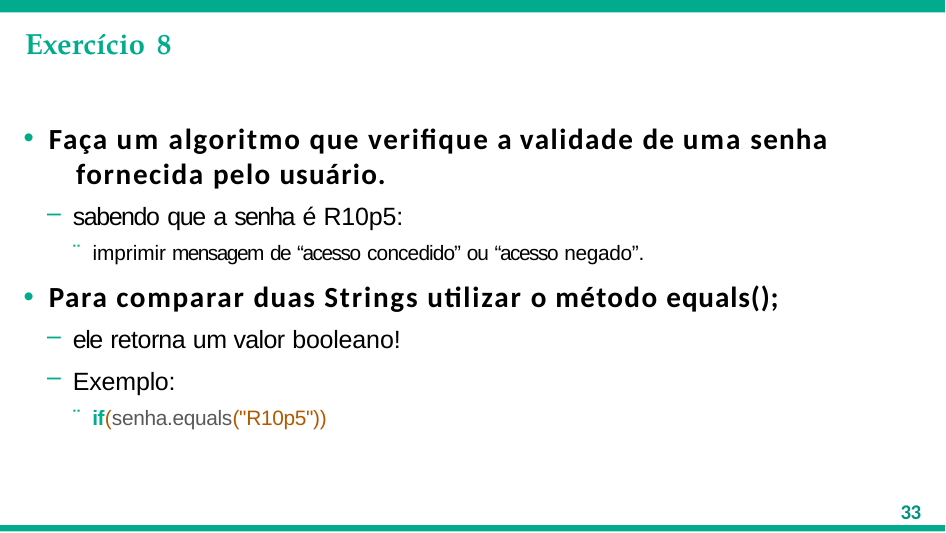

# Exercício 8
Faça um algoritmo que verifique a validade de uma senha 	fornecida pelo usuário.
sabendo que a senha é R10p5:
¨ imprimir mensagem de “acesso concedido” ou “acesso negado”.
Para comparar duas Strings utilizar o método equals();
ele retorna um valor booleano!
Exemplo:
¨ if(senha.equals("R10p5"))
33